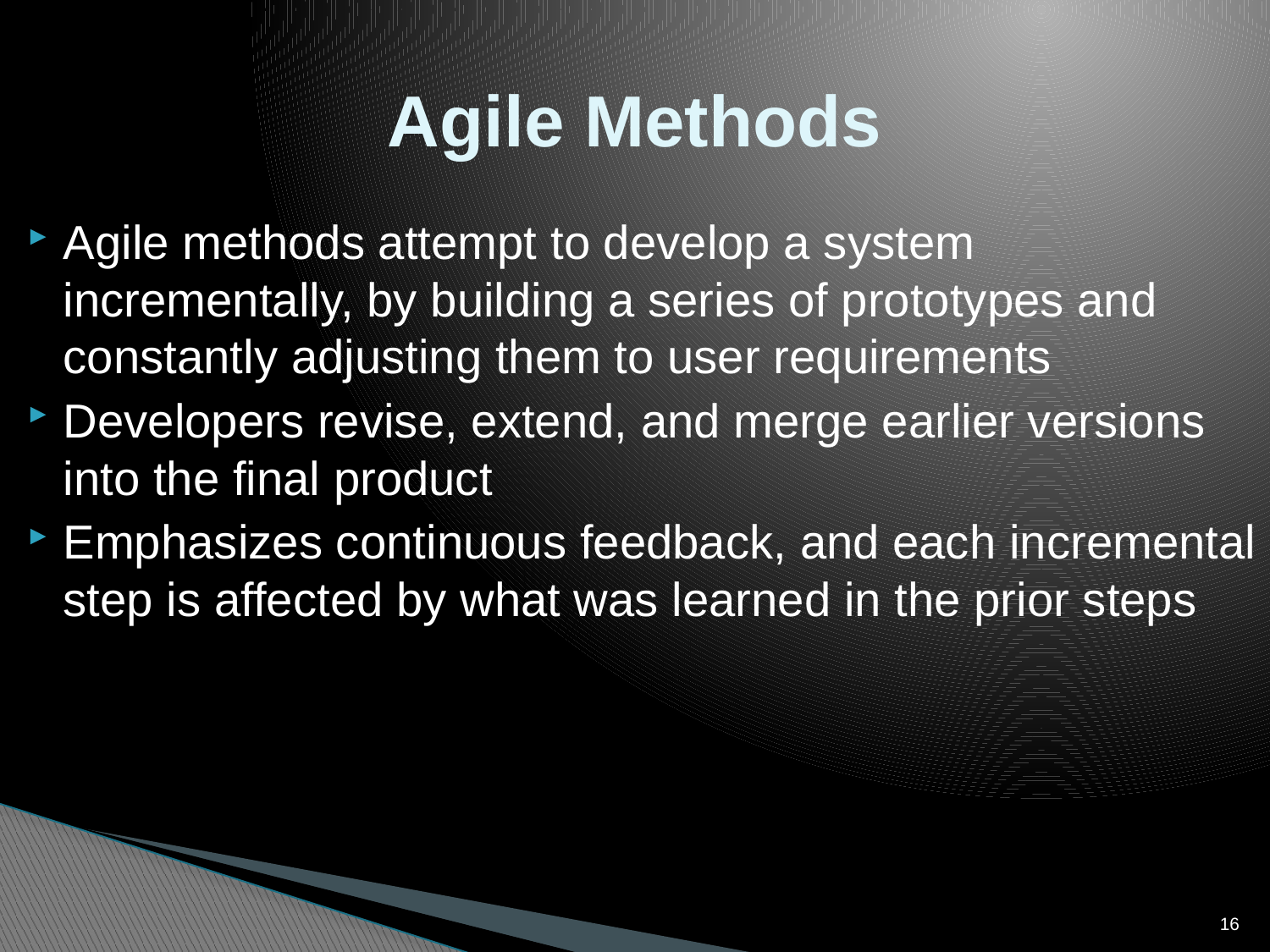

# Agile Methods
Agile methods attempt to develop a system incrementally, by building a series of prototypes and constantly adjusting them to user requirements
Developers revise, extend, and merge earlier versions into the final product
Emphasizes continuous feedback, and each incremental step is affected by what was learned in the prior steps

16